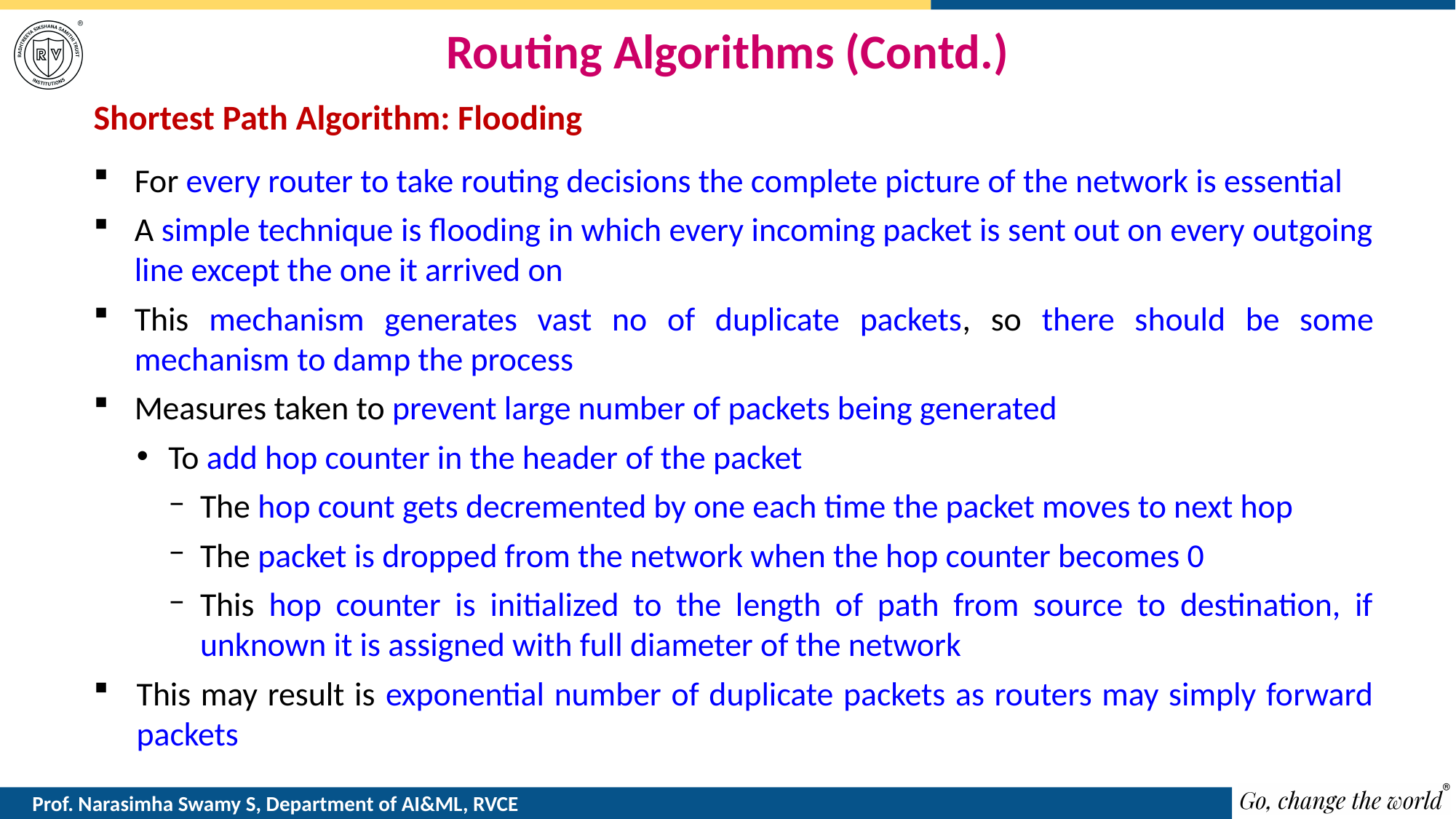

# Routing Algorithms (Contd.)
Shortest Path Algorithm: Flooding
For every router to take routing decisions the complete picture of the network is essential
A simple technique is flooding in which every incoming packet is sent out on every outgoing line except the one it arrived on
This mechanism generates vast no of duplicate packets, so there should be some mechanism to damp the process
Measures taken to prevent large number of packets being generated
To add hop counter in the header of the packet
The hop count gets decremented by one each time the packet moves to next hop
The packet is dropped from the network when the hop counter becomes 0
This hop counter is initialized to the length of path from source to destination, if unknown it is assigned with full diameter of the network
This may result is exponential number of duplicate packets as routers may simply forward packets